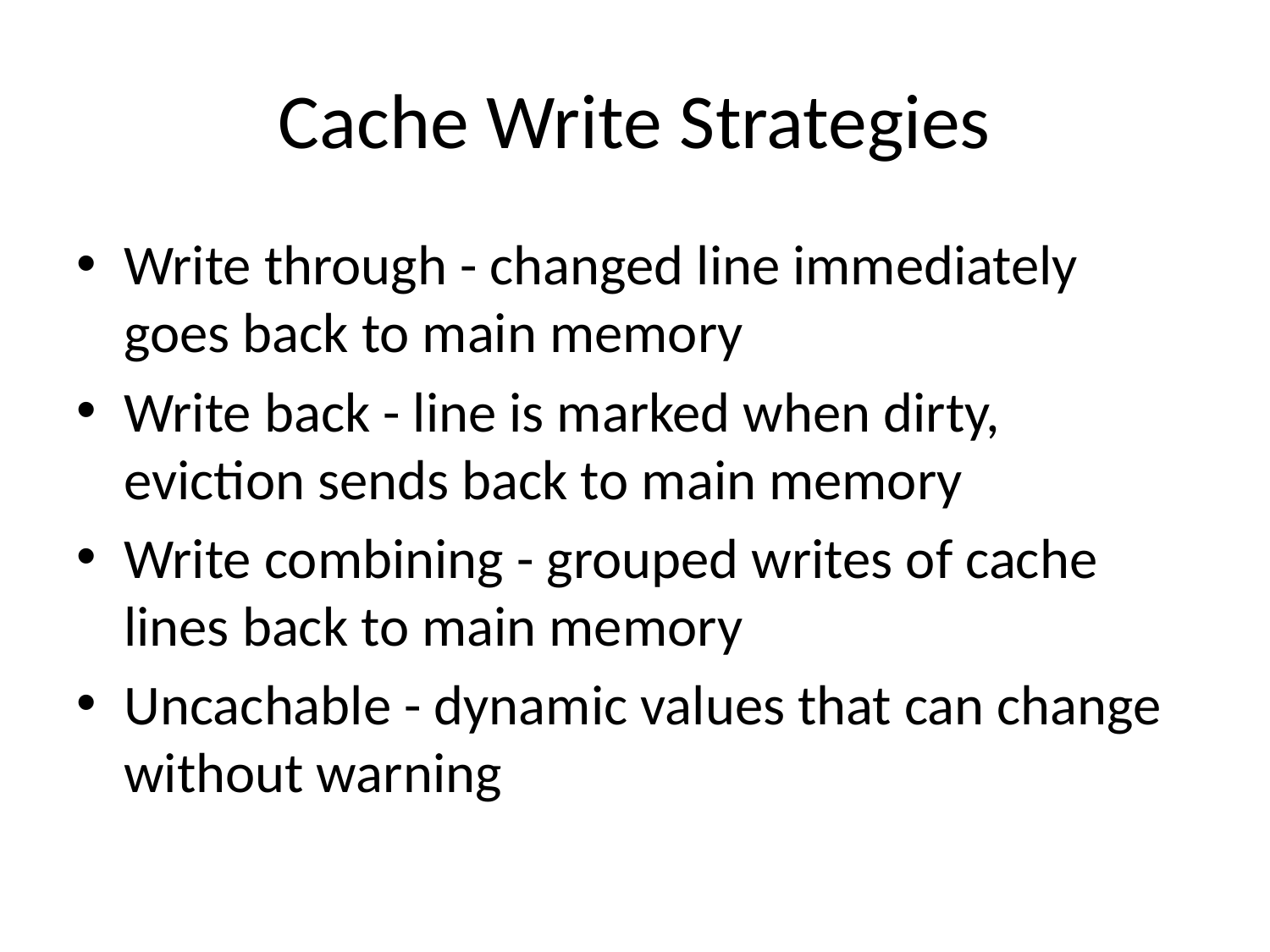

# Cache Write Strategies
Write through - changed line immediately goes back to main memory
Write back - line is marked when dirty, eviction sends back to main memory
Write combining - grouped writes of cache lines back to main memory
Uncachable - dynamic values that can change without warning